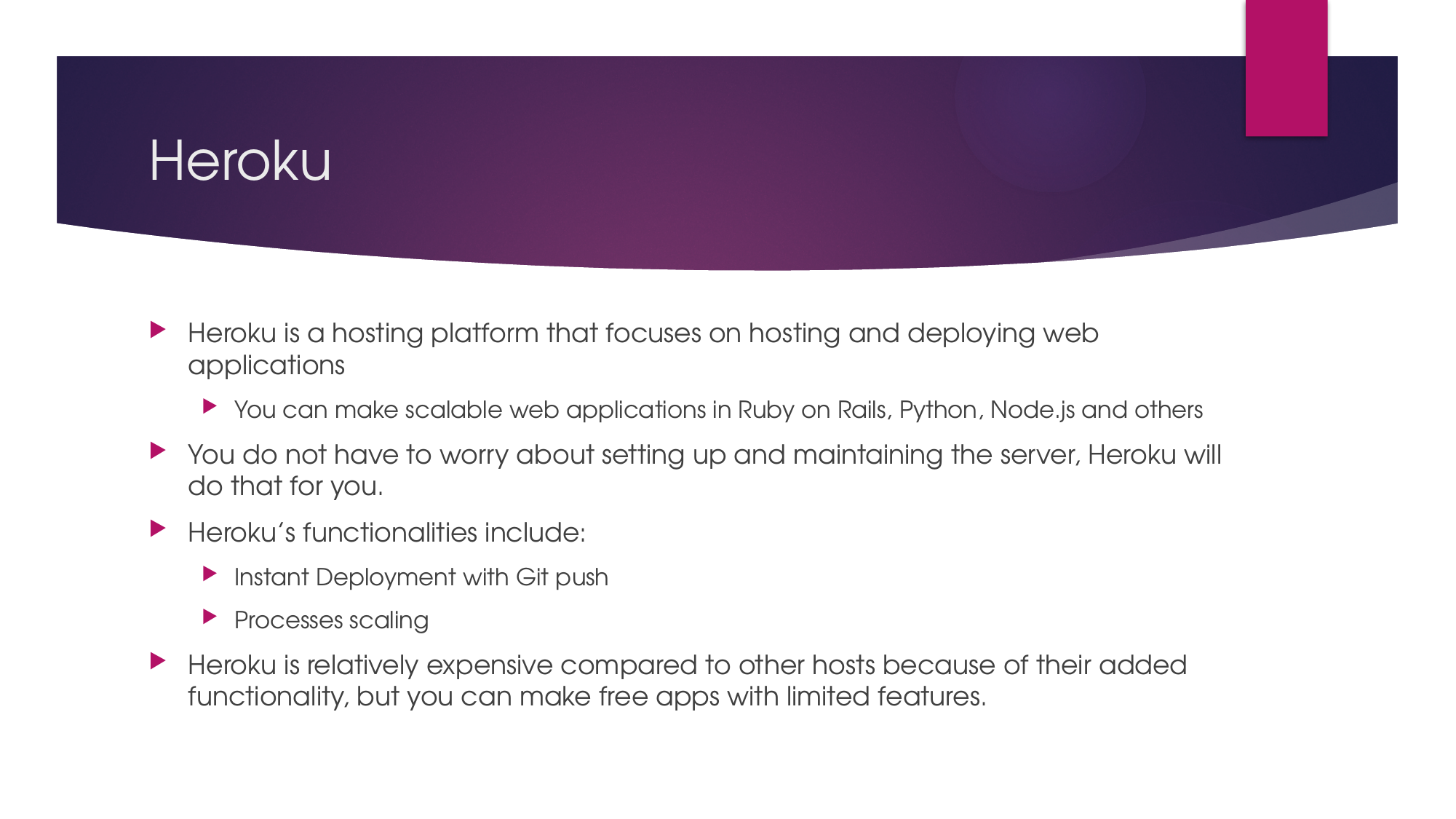

# Heroku
Heroku is a hosting platform that focuses on hosting and deploying web applications
You can make scalable web applications in Ruby on Rails, Python, Node.js and others
You do not have to worry about setting up and maintaining the server, Heroku will do that for you.
Heroku’s functionalities include:
Instant Deployment with Git push
Processes scaling
Heroku is relatively expensive compared to other hosts because of their added functionality, but you can make free apps with limited features.